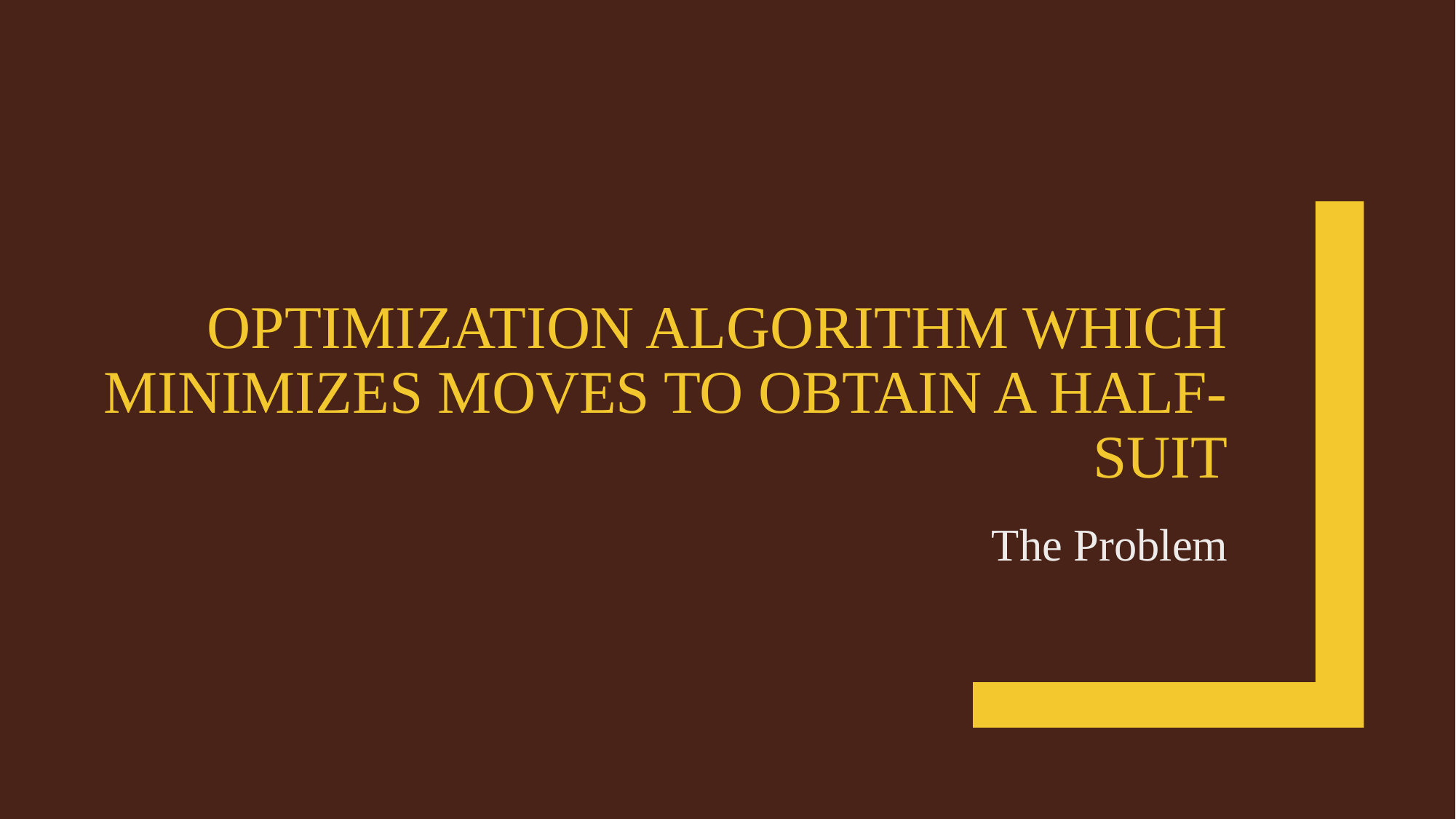

# Optimization algorithm which minimizes moves to obtain a half-suit
The Problem